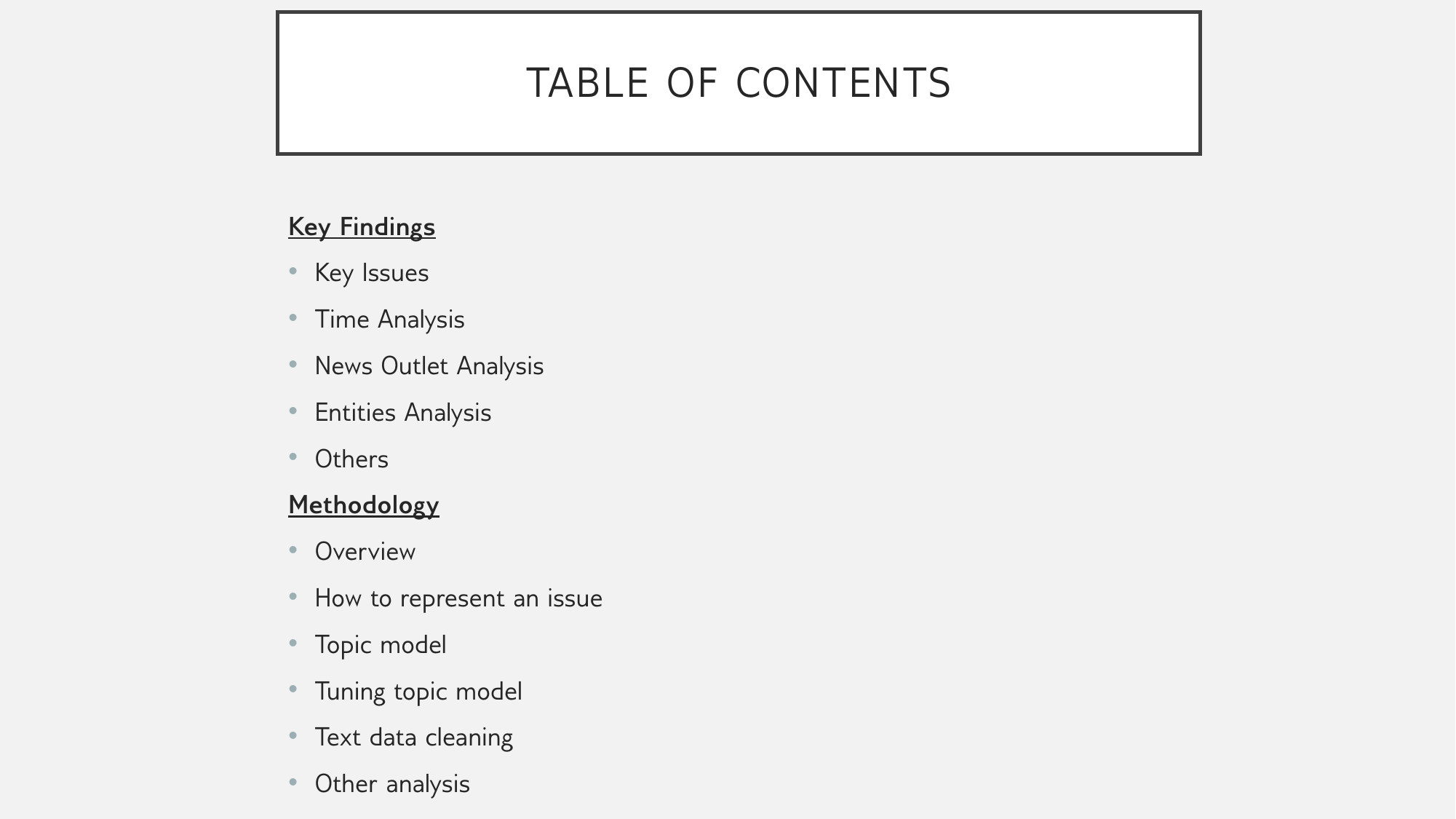

# Table of contents
Key Findings
Key Issues
Time Analysis
News Outlet Analysis
Entities Analysis
Others
Methodology
Overview
How to represent an issue
Topic model
Tuning topic model
Text data cleaning
Other analysis